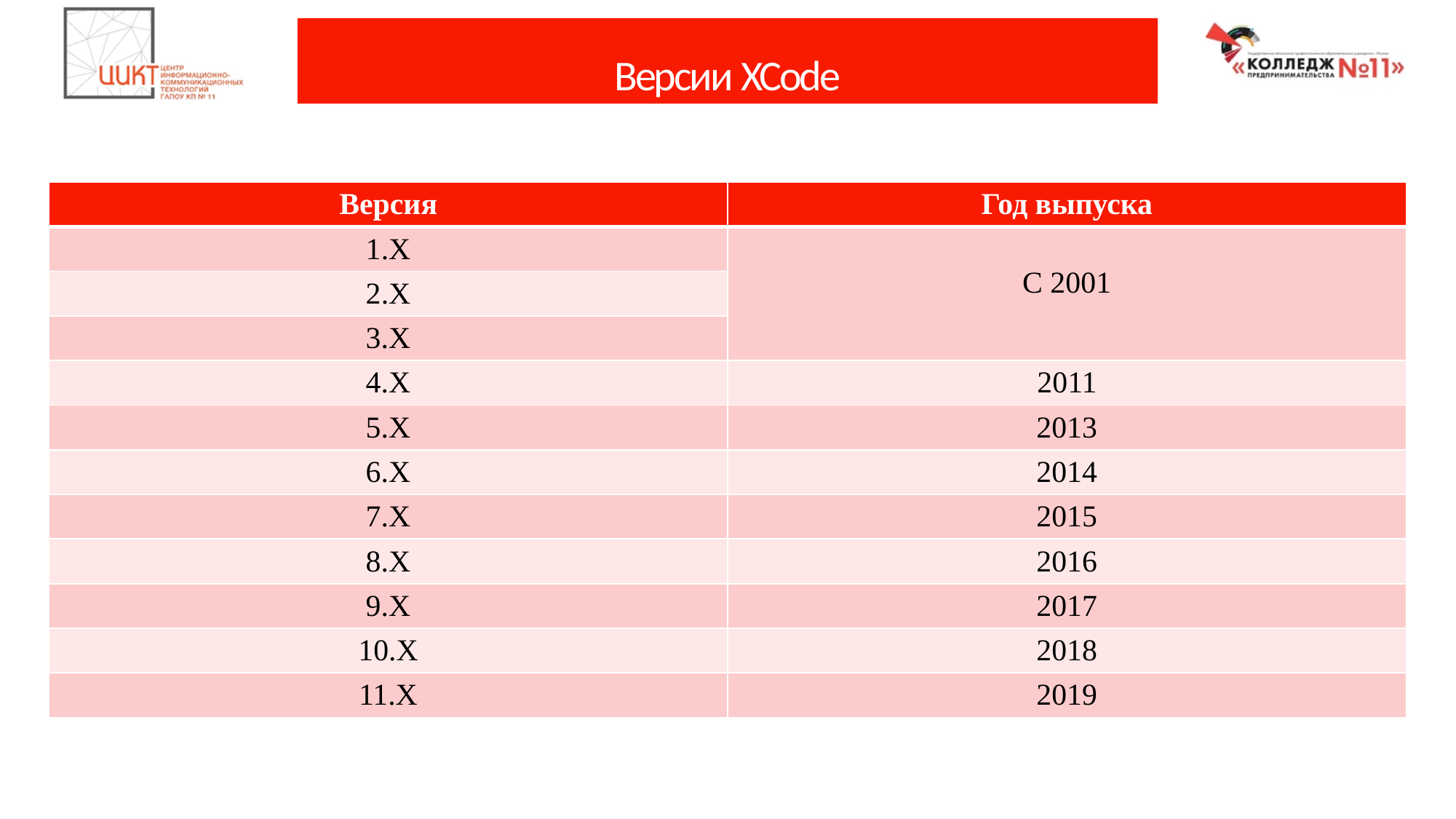

# Версии XCode
| Версия | Год выпуска |
| --- | --- |
| 1.X | С 2001 |
| 2.X |  |
| 3.X |  |
| 4.X | 2011 |
| 5.X | 2013 |
| 6.X | 2014 |
| 7.X | 2015 |
| 8.X | 2016 |
| 9.X | 2017 |
| 10.X | 2018 |
| 11.X | 2019 |